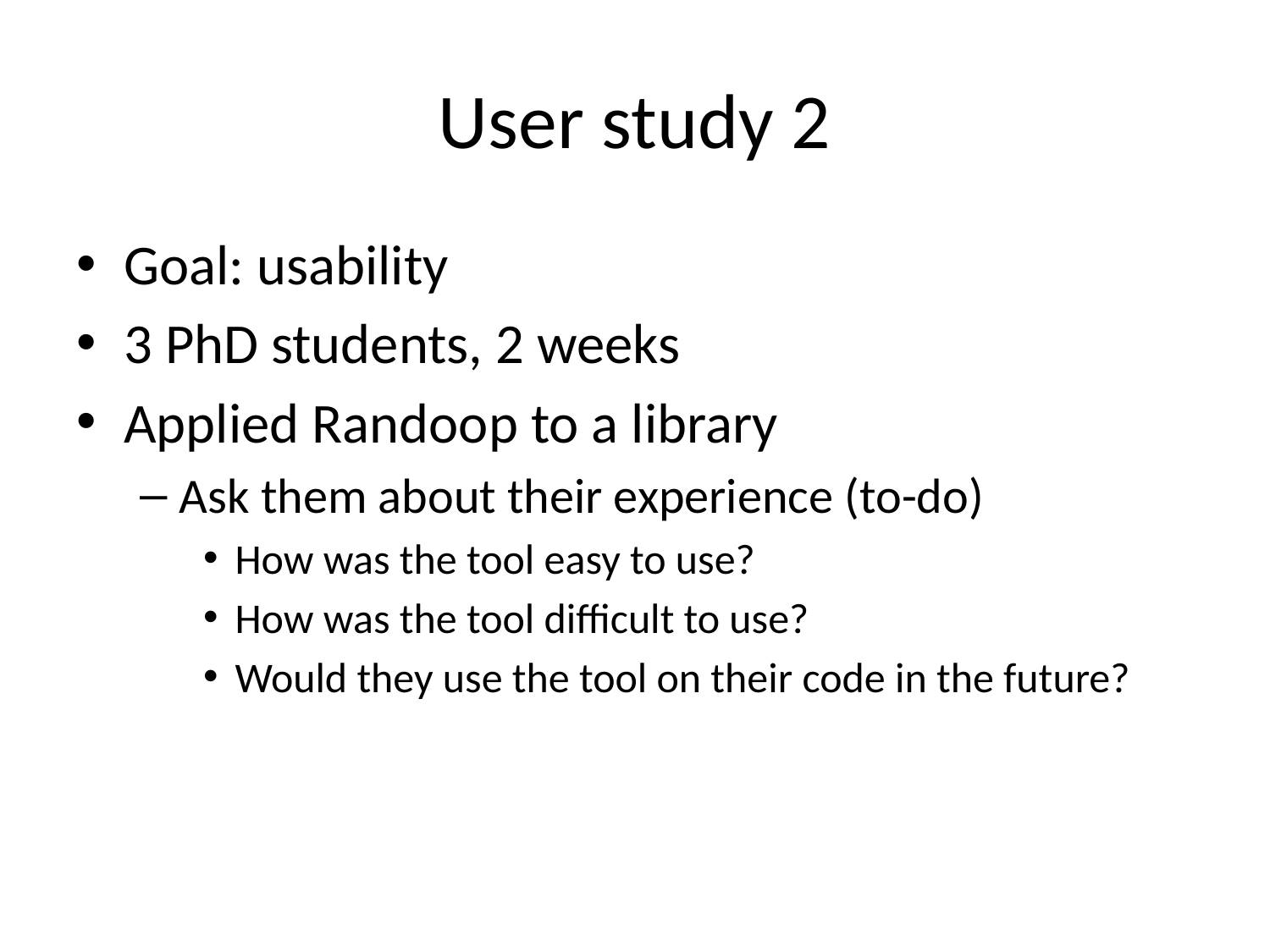

# User study 2
Goal: usability
3 PhD students, 2 weeks
Applied Randoop to a library
Ask them about their experience (to-do)
How was the tool easy to use?
How was the tool difficult to use?
Would they use the tool on their code in the future?